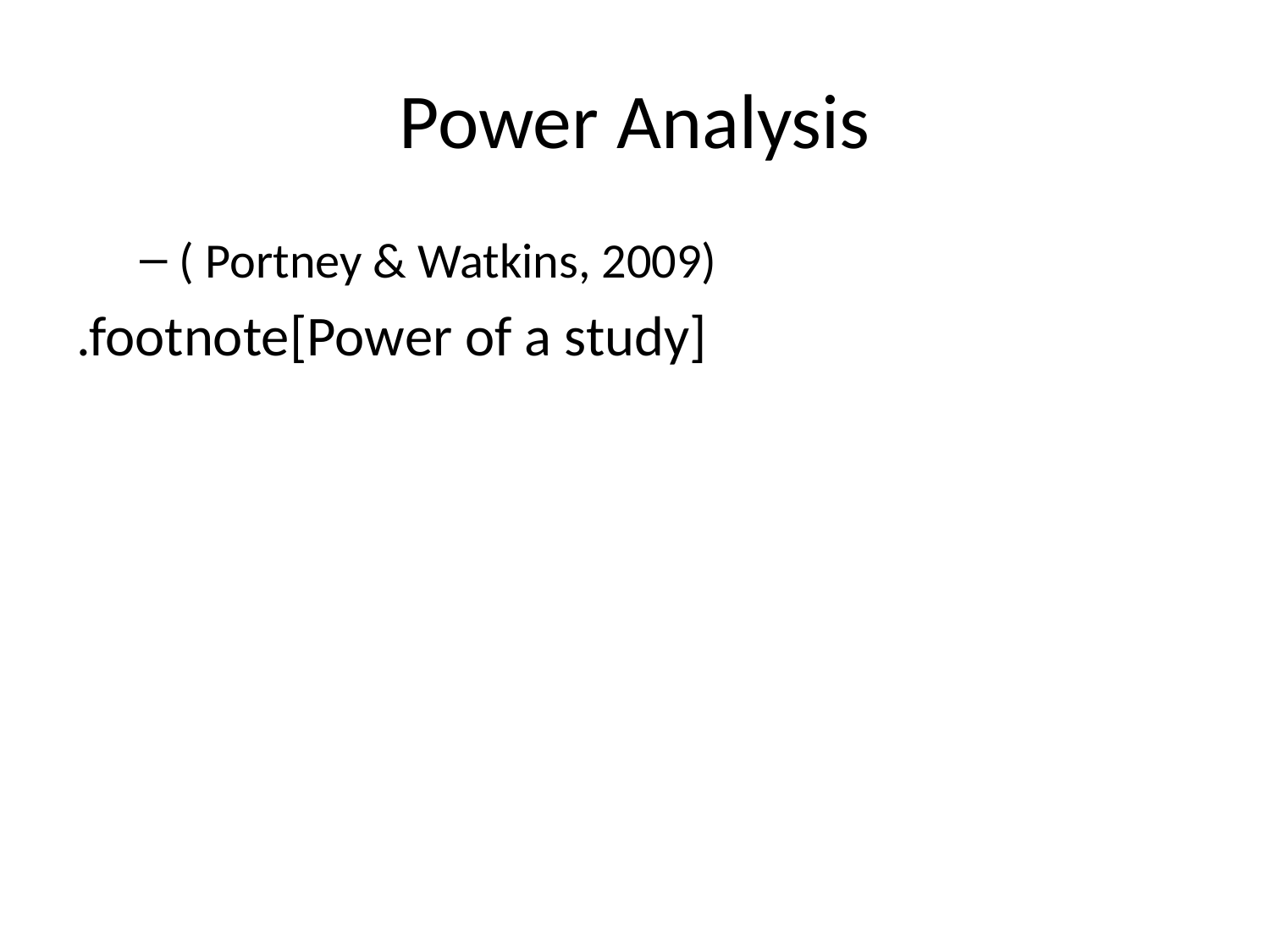

# Power Analysis
( Portney & Watkins, 2009)
.footnote[Power of a study]